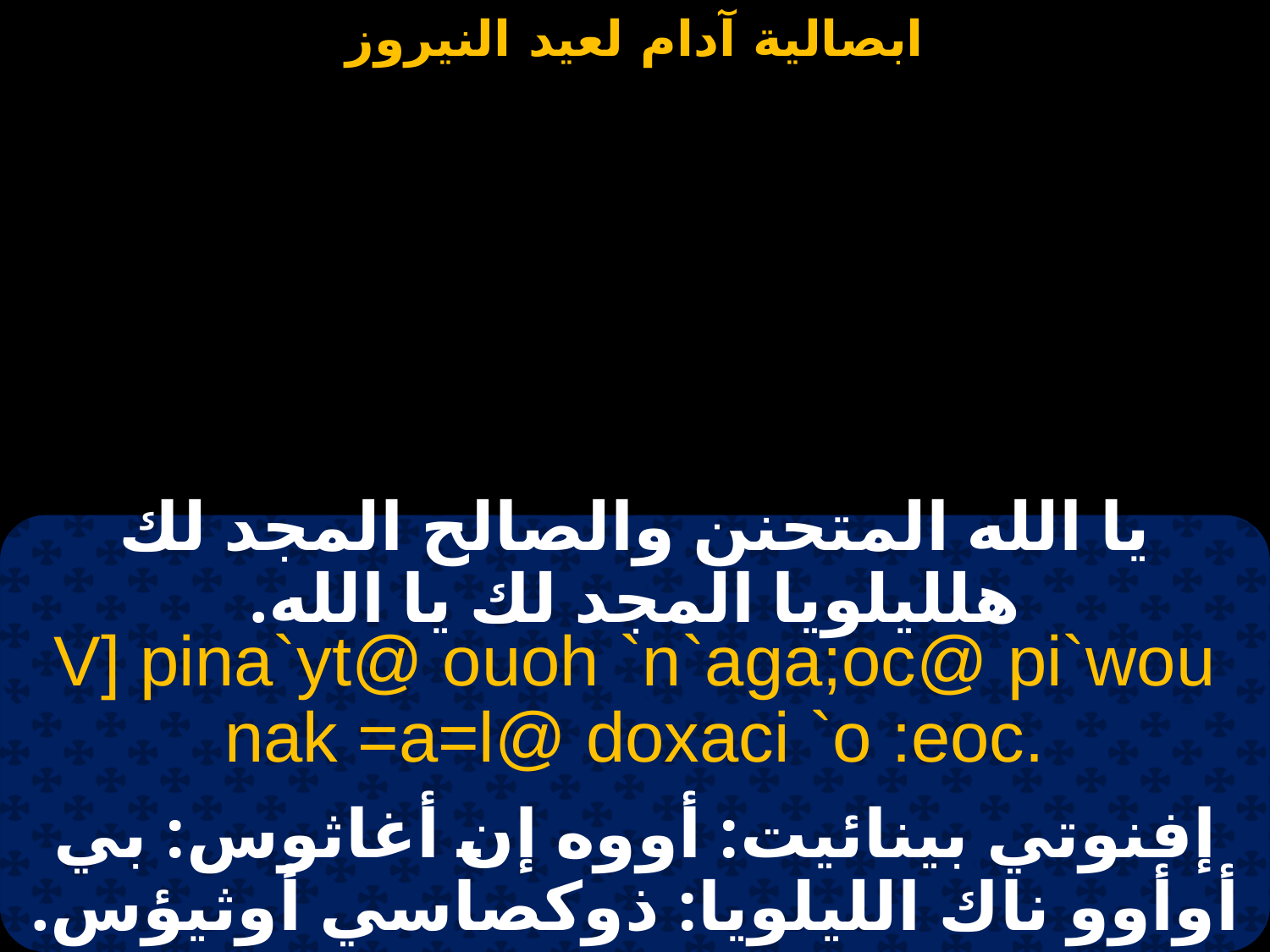

#
يا الله المتحنن والصالح المجد لك هلليلويا المجد لك يا الله.
V] pina`yt@ ouoh `n`aga;oc@ pi`wou nak =a=l@ doxaci `o :eoc.
إفنوتي بينائيت: أووه إن أغاثوس: بي أوأوو ناك الليلويا: ذوكصاسي أوثيؤس.